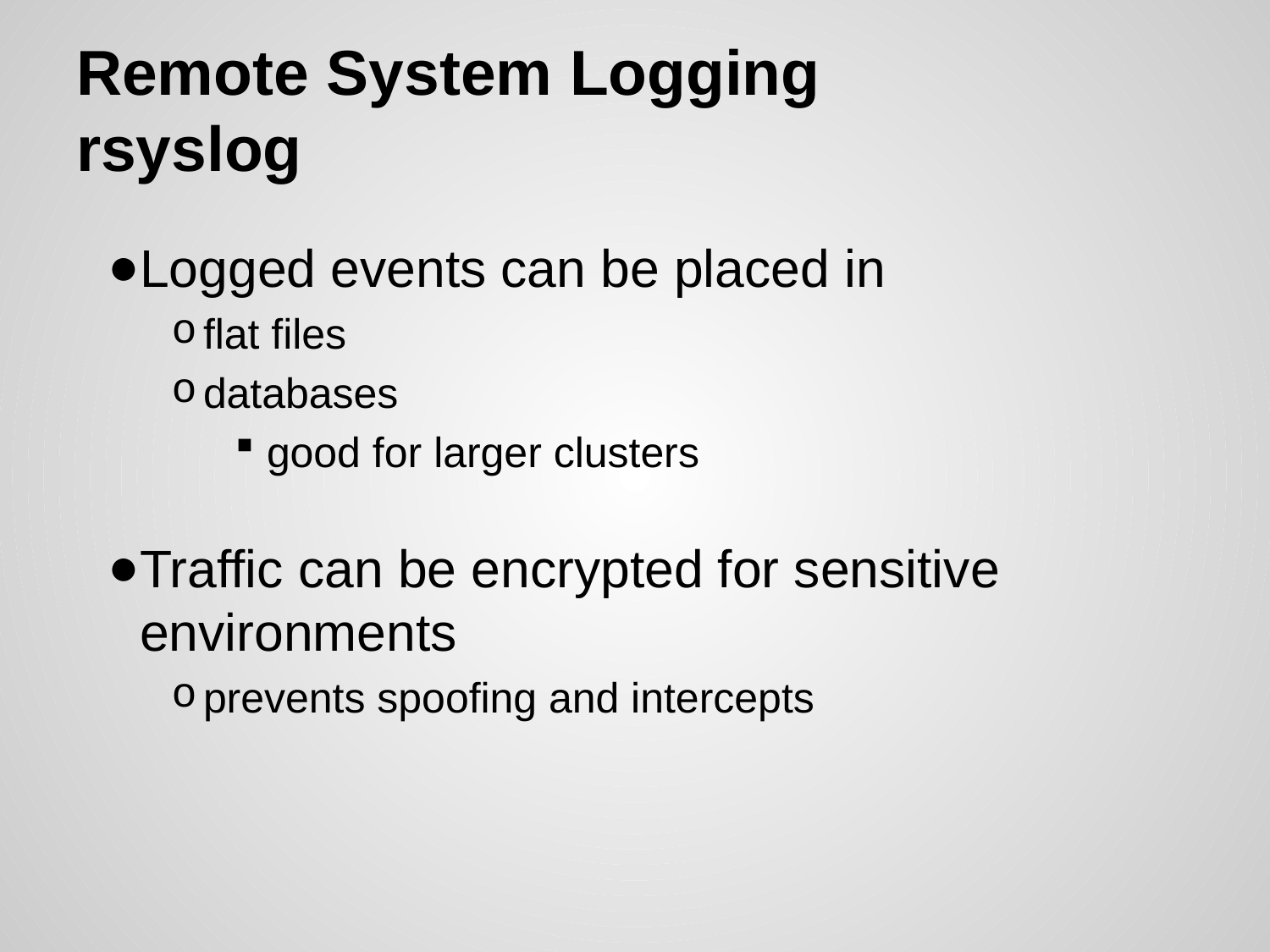

# Remote System Logging
rsyslog
Logged events can be placed in
flat files
databases
good for larger clusters
Traffic can be encrypted for sensitive environments
prevents spoofing and intercepts